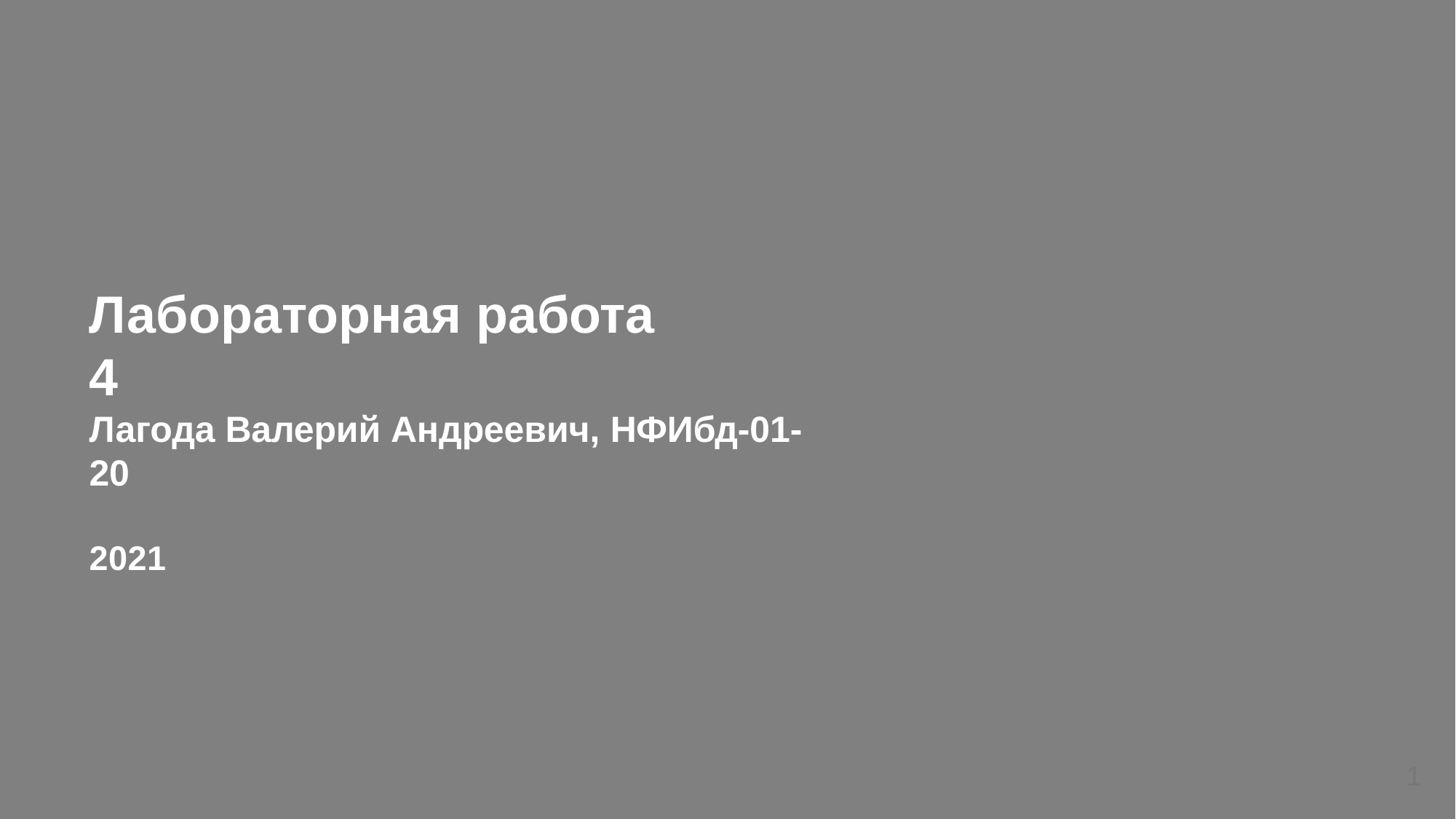

# Лабораторная работа 4
Лагода Валерий Андреевич, НФИбд-01-20

2021
1